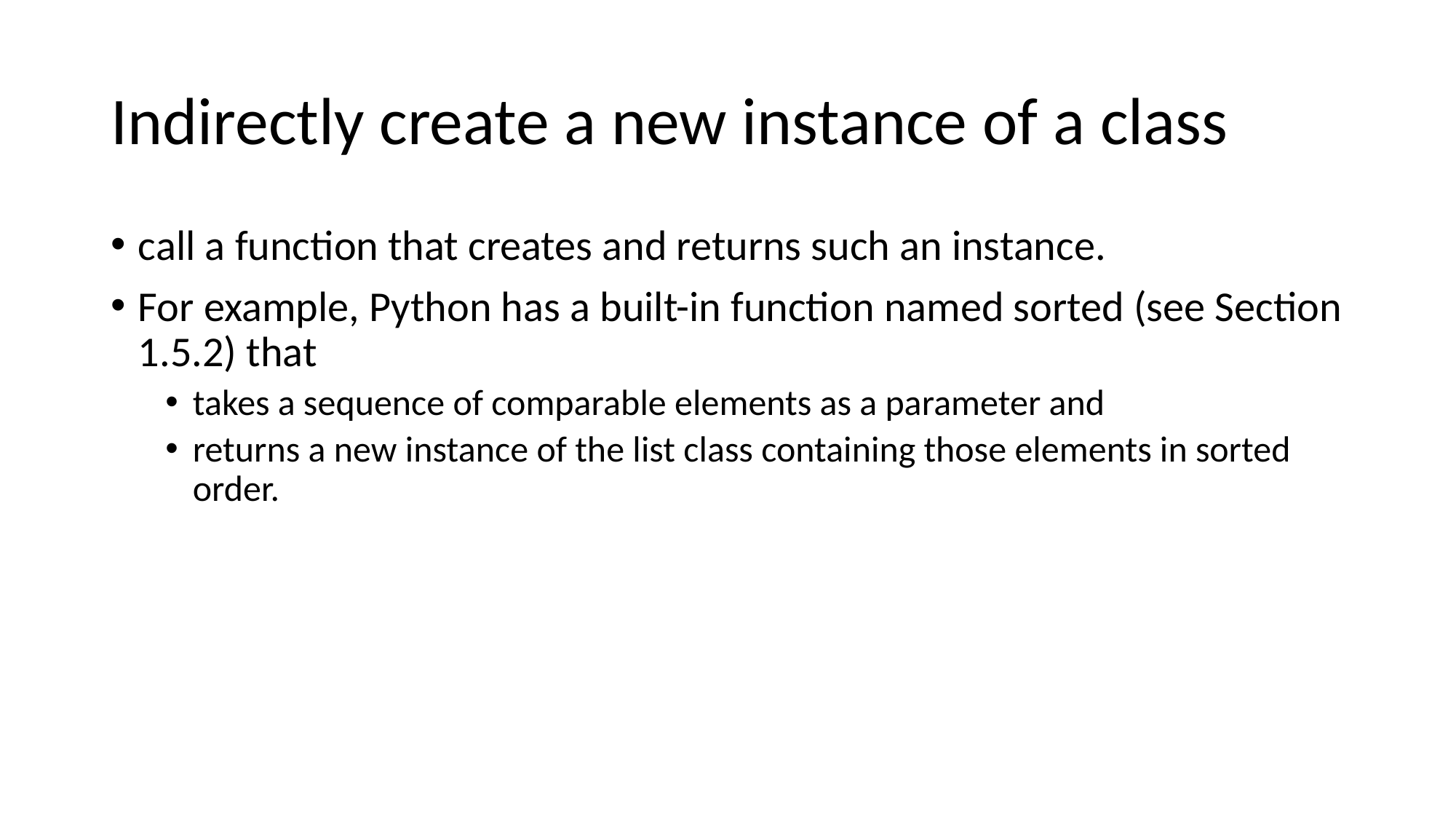

# Indirectly create a new instance of a class
call a function that creates and returns such an instance.
For example, Python has a built-in function named sorted (see Section 1.5.2) that
takes a sequence of comparable elements as a parameter and
returns a new instance of the list class containing those elements in sorted order.